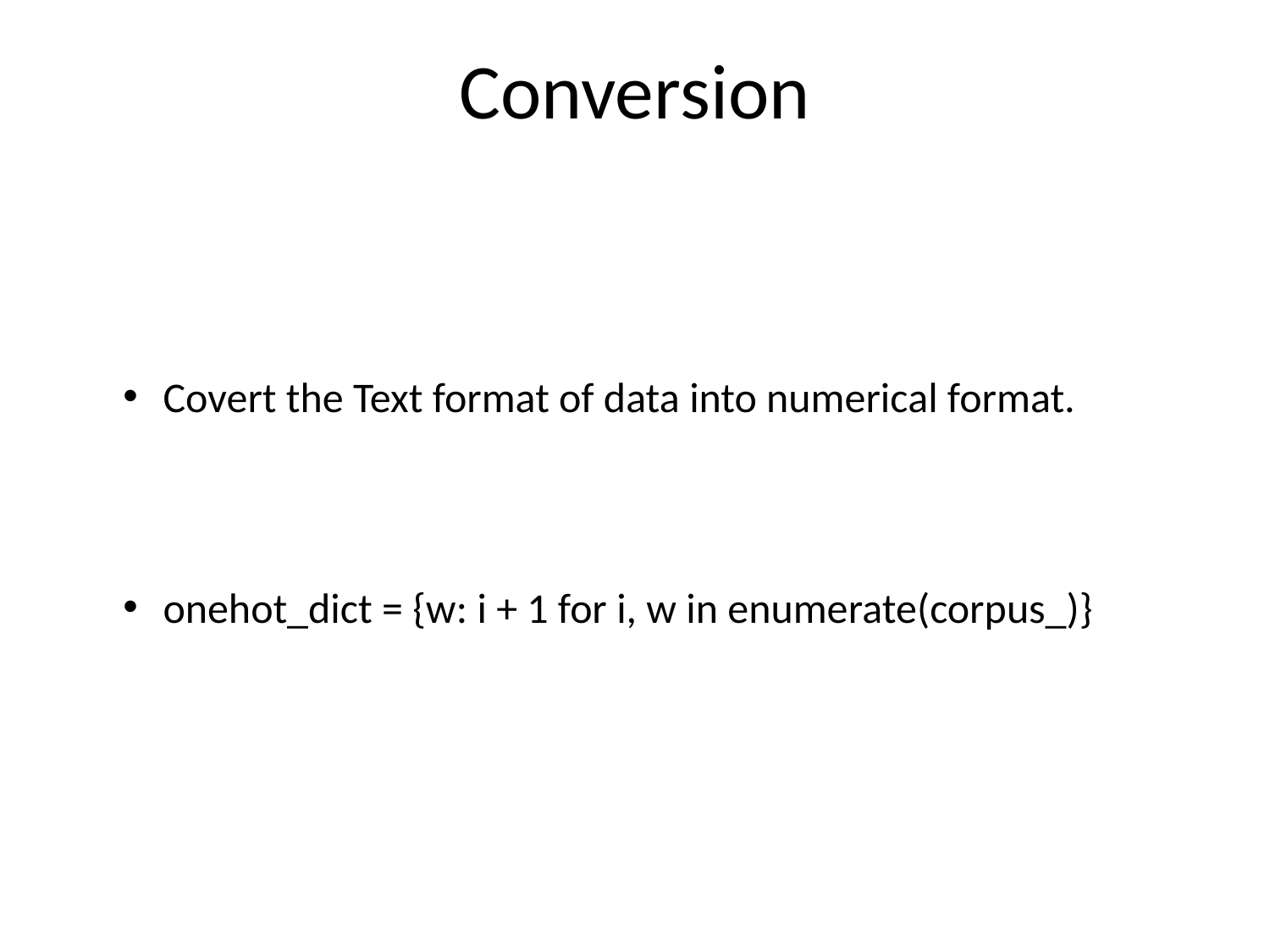

# Conversion
Covert the Text format of data into numerical format.

onehot_dict = {w: i + 1 for i, w in enumerate(corpus_)}